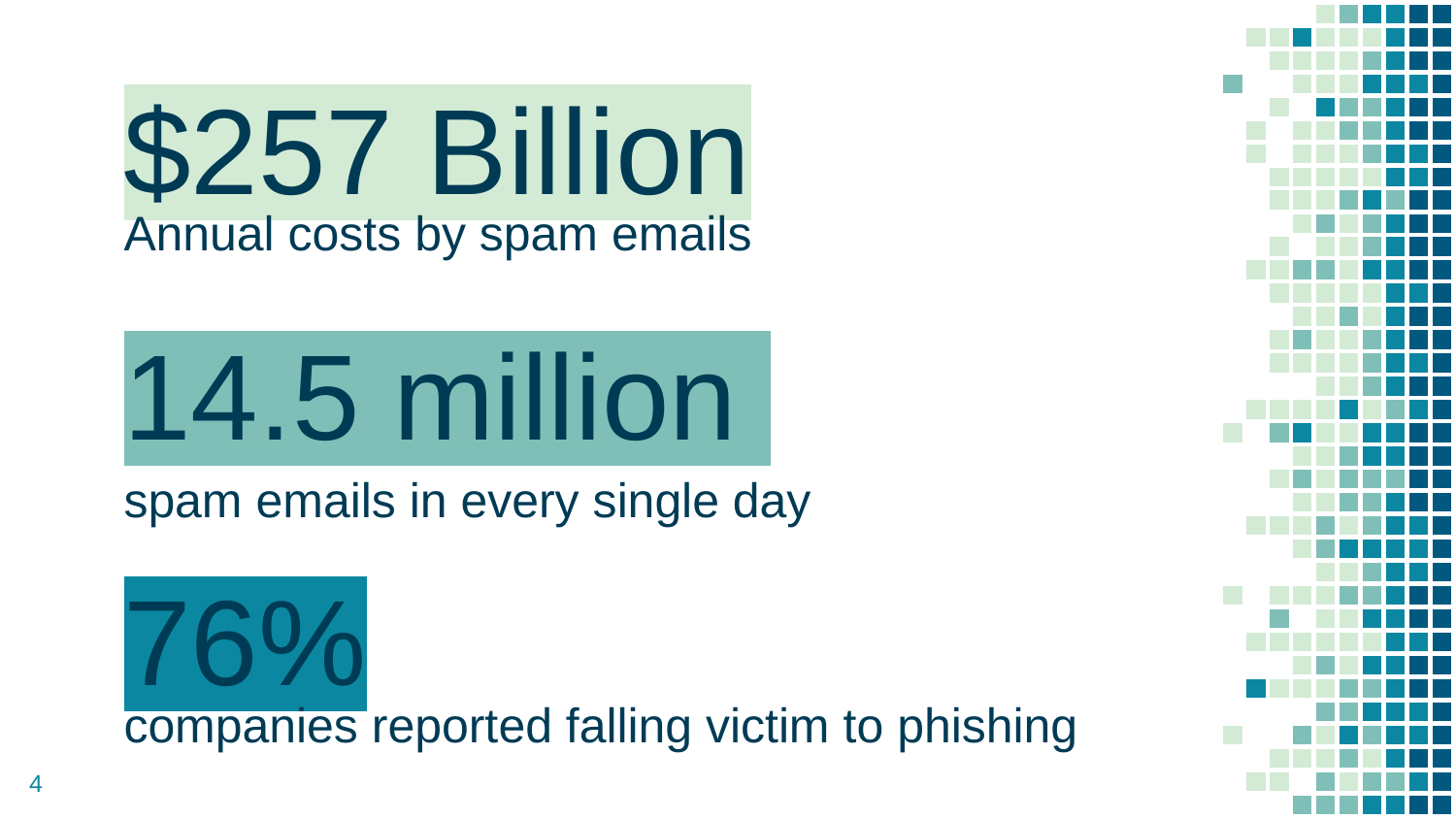

$257 Billion
Annual costs by spam emails
14.5 million
spam emails in every single day
76%
companies reported falling victim to phishing
4